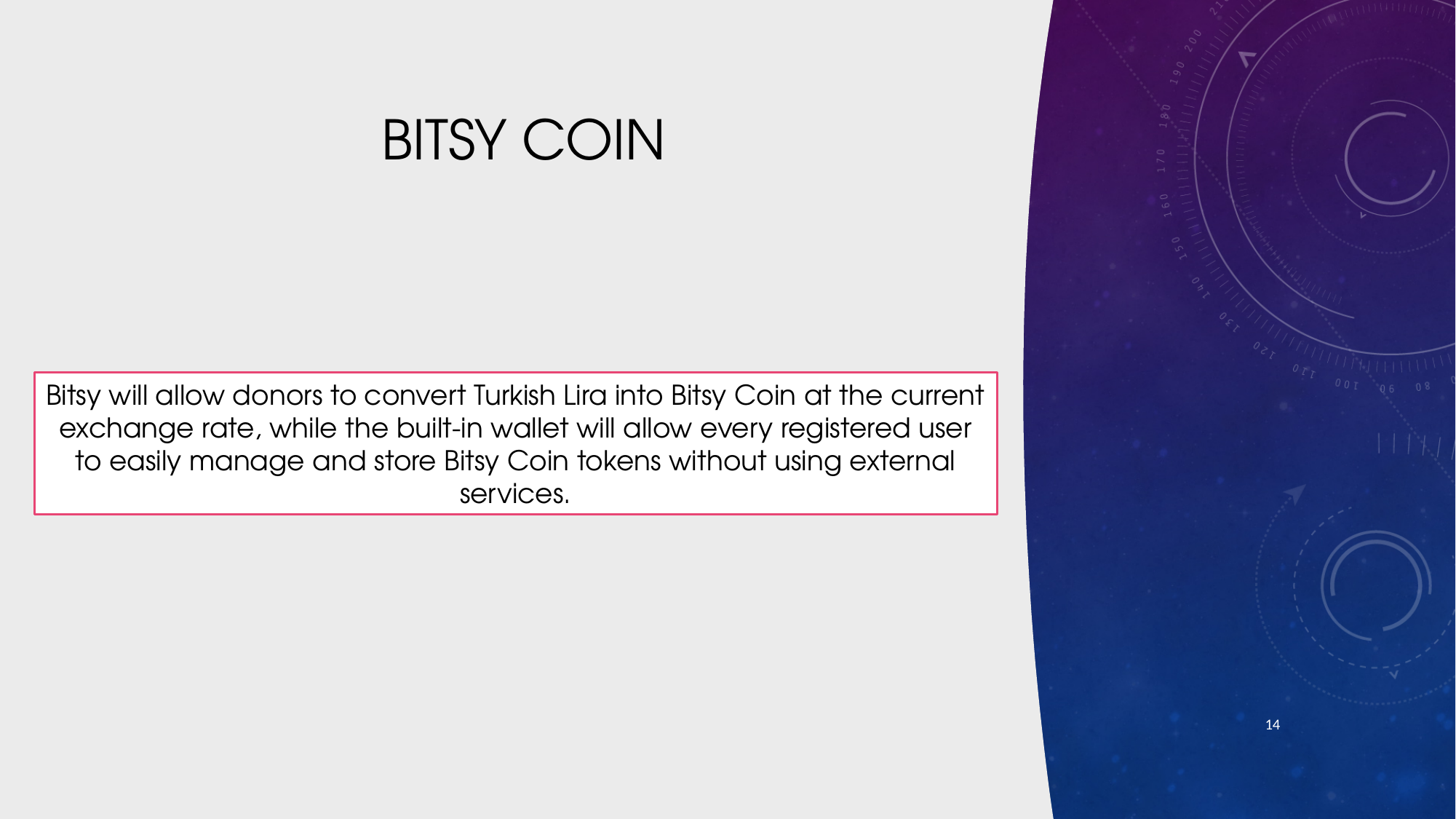

# BITSY COIN
Bitsy will allow donors to convert Turkish Lira into Bitsy Coin at the current exchange rate, while the built-in wallet will allow every registered user to easily manage and store Bitsy Coin tokens without using external services.
14